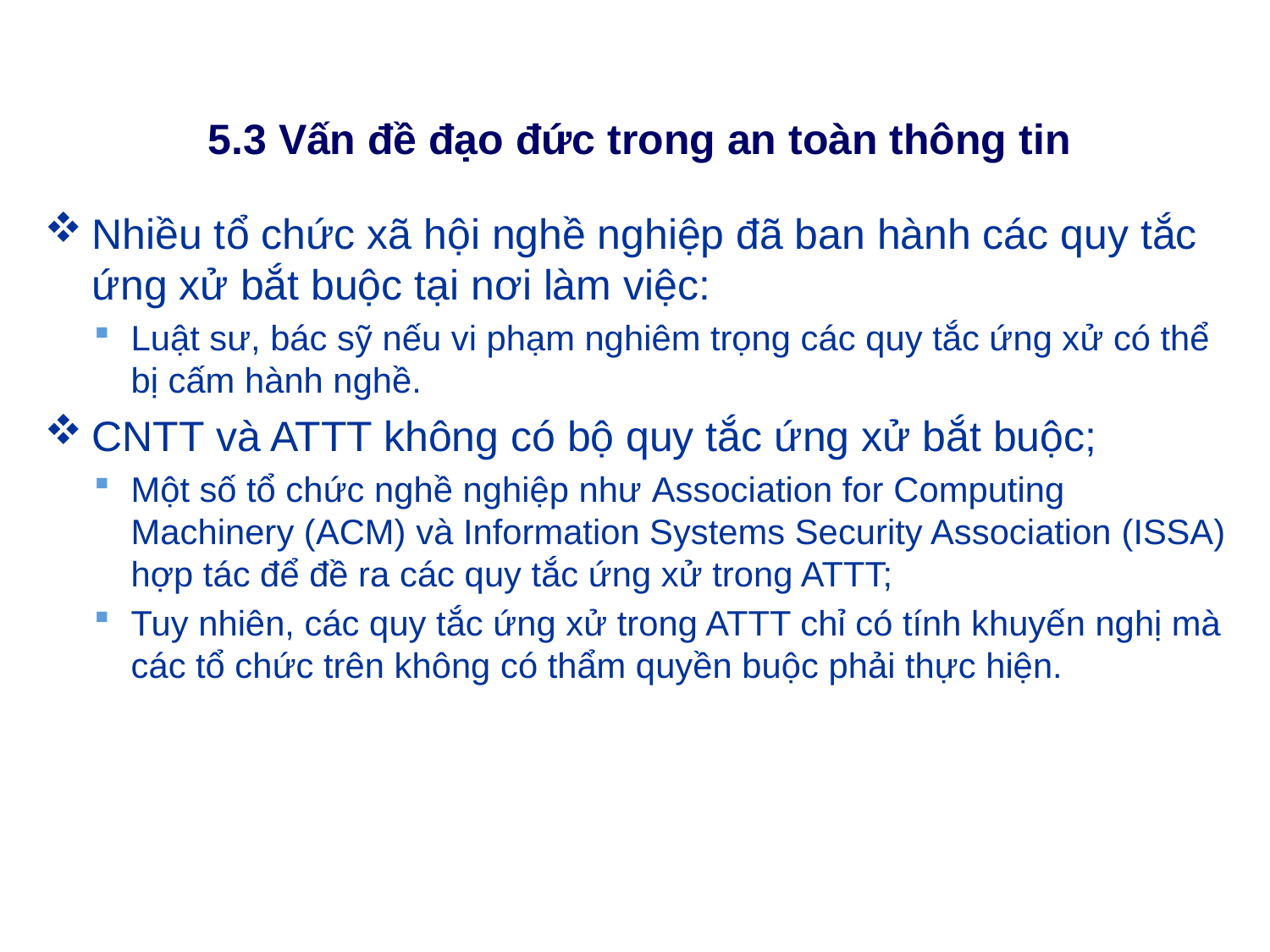

# 5.3 Vấn đề đạo đức trong an toàn thông tin
Nhiều tổ chức xã hội nghề nghiệp đã ban hành các quy tắc ứng xử bắt buộc tại nơi làm việc:
Luật sư, bác sỹ nếu vi phạm nghiêm trọng các quy tắc ứng xử có thể bị cấm hành nghề.
CNTT và ATTT không có bộ quy tắc ứng xử bắt buộc;
Một số tổ chức nghề nghiệp như Association for Computing Machinery (ACM) và Information Systems Security Association (ISSA) hợp tác để đề ra các quy tắc ứng xử trong ATTT;
Tuy nhiên, các quy tắc ứng xử trong ATTT chỉ có tính khuyến nghị mà các tổ chức trên không có thẩm quyền buộc phải thực hiện.